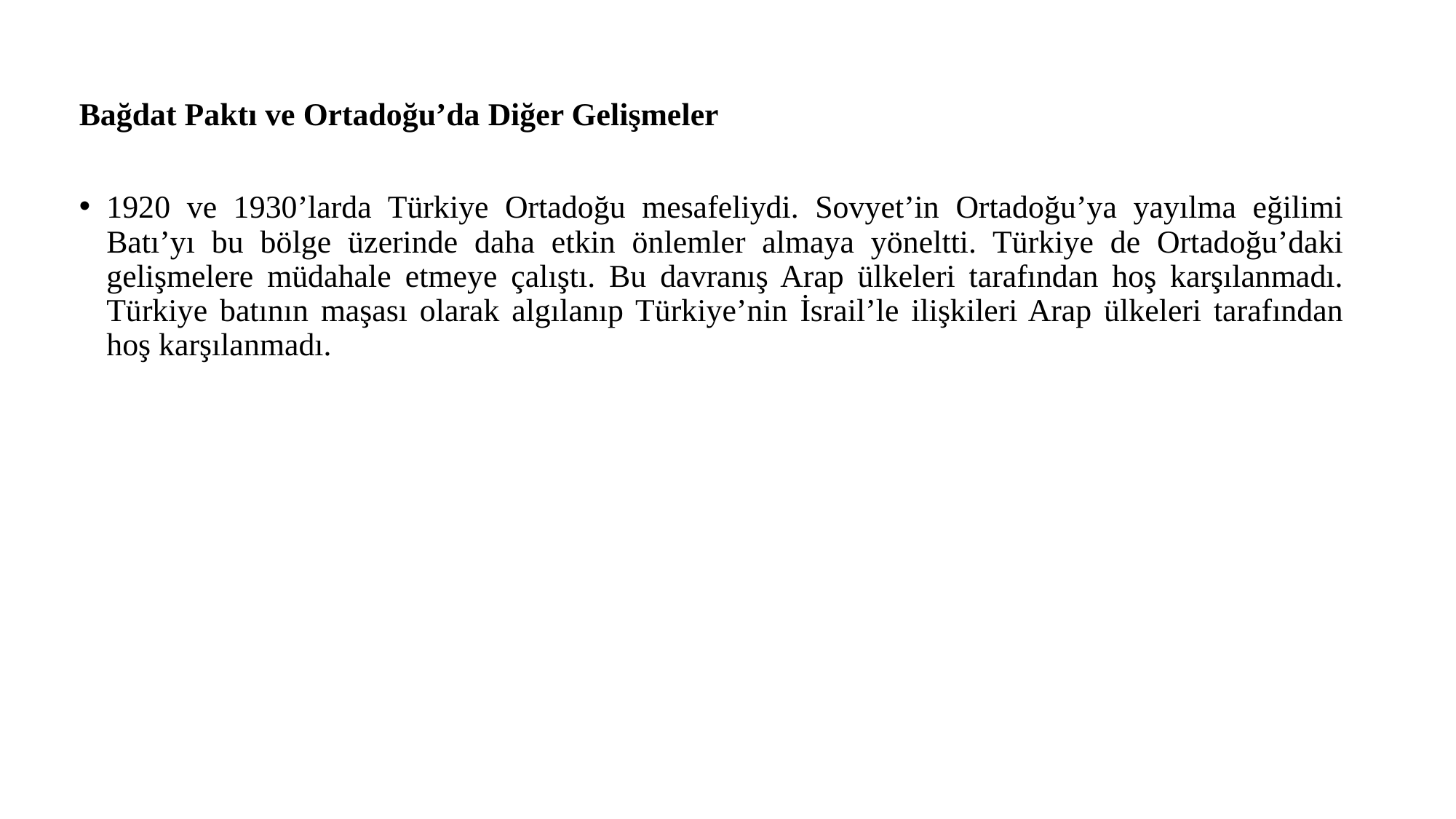

# Bağdat Paktı ve Ortadoğu’da Diğer Gelişmeler
1920 ve 1930’larda Türkiye Ortadoğu mesafeliydi. Sovyet’in Ortadoğu’ya yayılma eğilimi Batı’yı bu bölge üzerinde daha etkin önlemler almaya yöneltti. Türkiye de Ortadoğu’daki gelişmelere müdahale etmeye çalıştı. Bu davranış Arap ülkeleri tarafından hoş karşılanmadı. Türkiye batının maşası olarak algılanıp Türkiye’nin İsrail’le ilişkileri Arap ülkeleri tarafından hoş karşılanmadı.